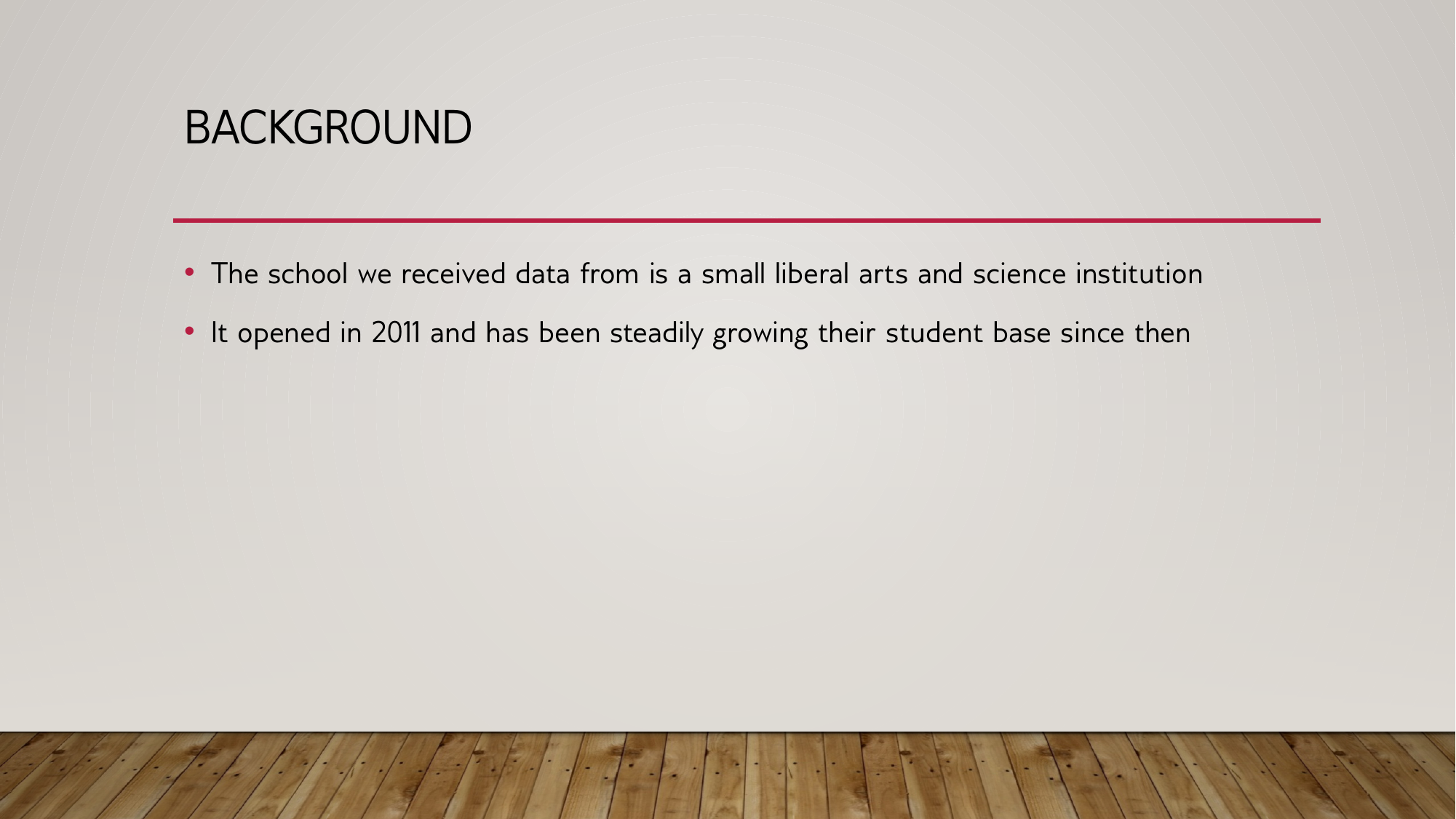

# Background
The school we received data from is a small liberal arts and science institution
It opened in 2011 and has been steadily growing their student base since then